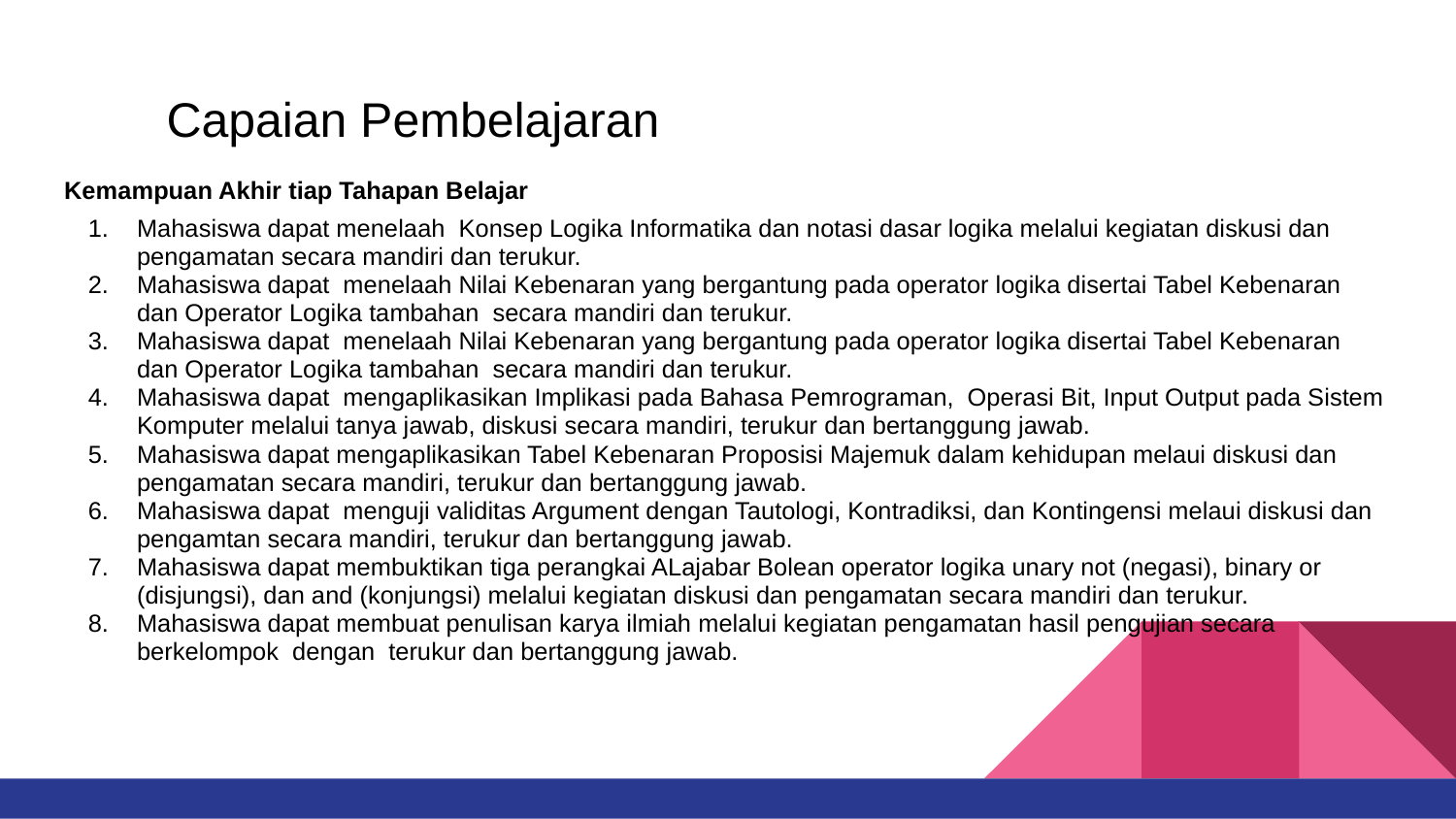

# Capaian Pembelajaran
Kemampuan Akhir tiap Tahapan Belajar
Mahasiswa dapat menelaah  Konsep Logika Informatika dan notasi dasar logika melalui kegiatan diskusi dan pengamatan secara mandiri dan terukur.
Mahasiswa dapat  menelaah Nilai Kebenaran yang bergantung pada operator logika disertai Tabel Kebenaran dan Operator Logika tambahan  secara mandiri dan terukur.
Mahasiswa dapat  menelaah Nilai Kebenaran yang bergantung pada operator logika disertai Tabel Kebenaran dan Operator Logika tambahan  secara mandiri dan terukur.
Mahasiswa dapat  mengaplikasikan Implikasi pada Bahasa Pemrograman,  Operasi Bit, Input Output pada Sistem Komputer melalui tanya jawab, diskusi secara mandiri, terukur dan bertanggung jawab.
Mahasiswa dapat mengaplikasikan Tabel Kebenaran Proposisi Majemuk dalam kehidupan melaui diskusi dan pengamatan secara mandiri, terukur dan bertanggung jawab.
Mahasiswa dapat  menguji validitas Argument dengan Tautologi, Kontradiksi, dan Kontingensi melaui diskusi dan pengamtan secara mandiri, terukur dan bertanggung jawab.
Mahasiswa dapat membuktikan tiga perangkai ALajabar Bolean operator logika unary not (negasi), binary or (disjungsi), dan and (konjungsi) melalui kegiatan diskusi dan pengamatan secara mandiri dan terukur.
Mahasiswa dapat membuat penulisan karya ilmiah melalui kegiatan pengamatan hasil pengujian secara berkelompok  dengan  terukur dan bertanggung jawab.